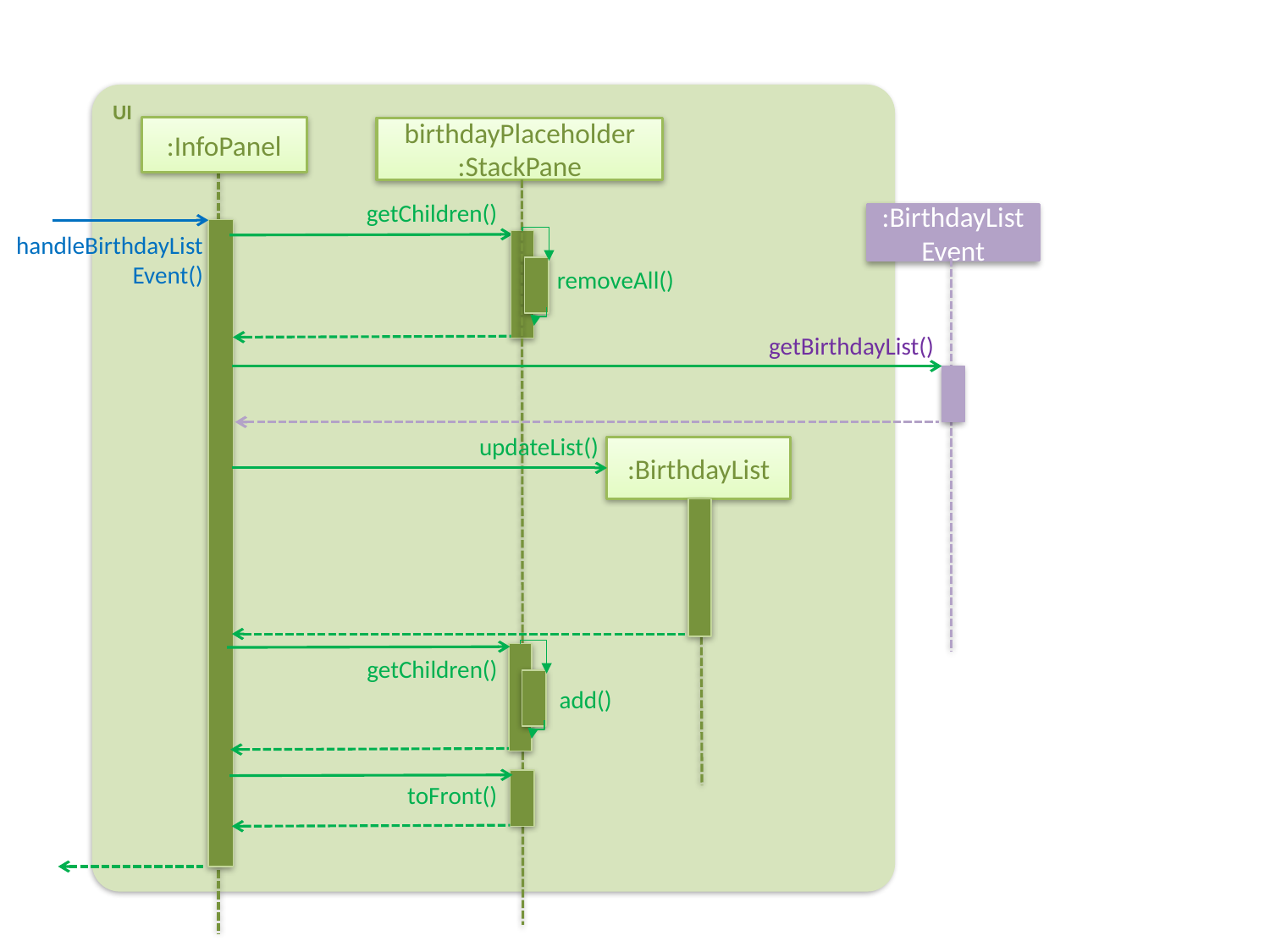

UI
:InfoPanel
birthdayPlaceholder
:StackPane
getChildren()
:BirthdayListEvent

handleBirthdayListEvent()

removeAll()
getBirthdayList()

updateList()
:BirthdayList

getChildren()

add()

toFront()